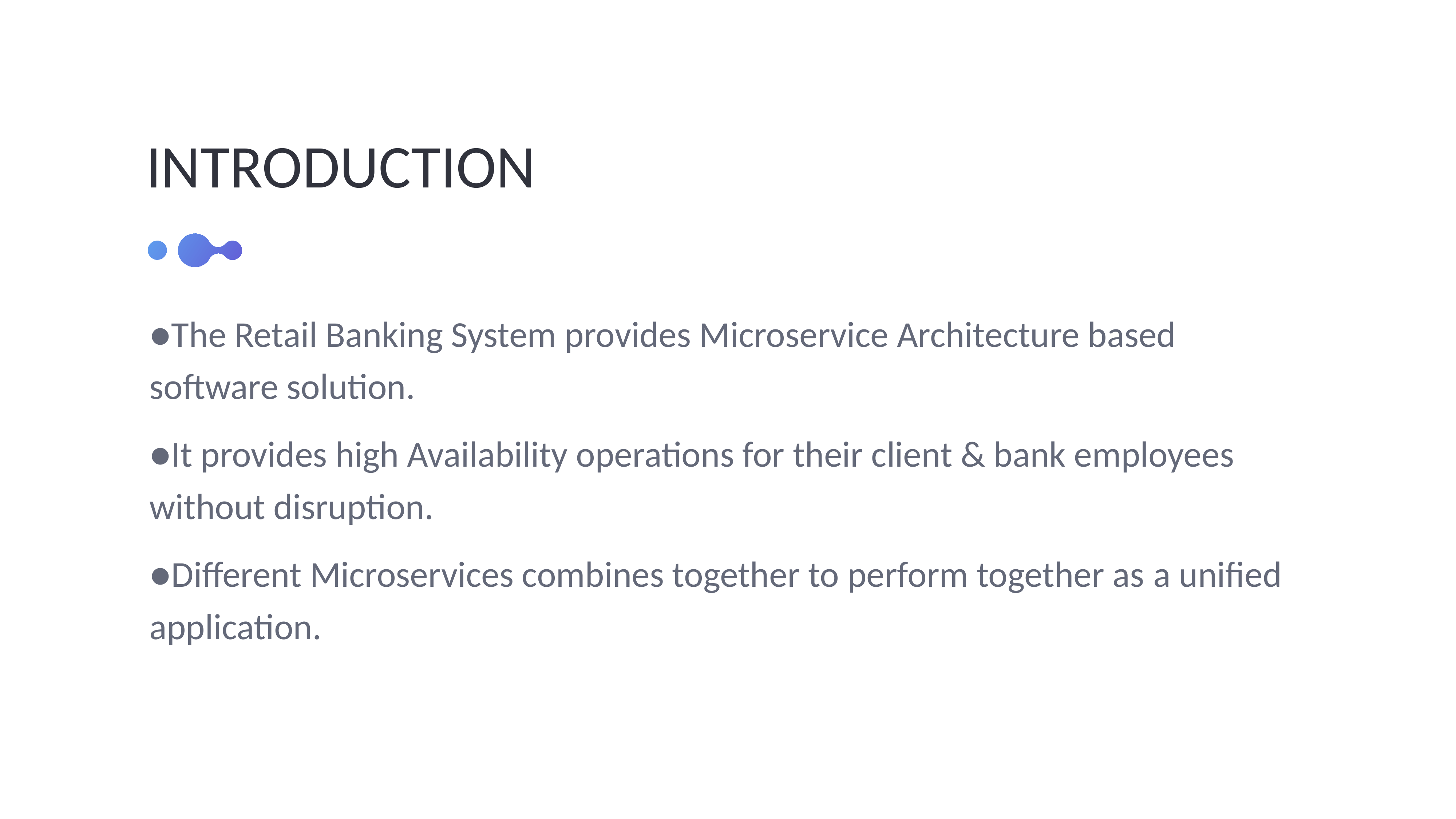

INTRODUCTION

●The Retail Banking System provides Microservice Architecture based software solution.
●It provides high Availability operations for their client & bank employees without disruption.
●Different Microservices combines together to perform together as a unified application.